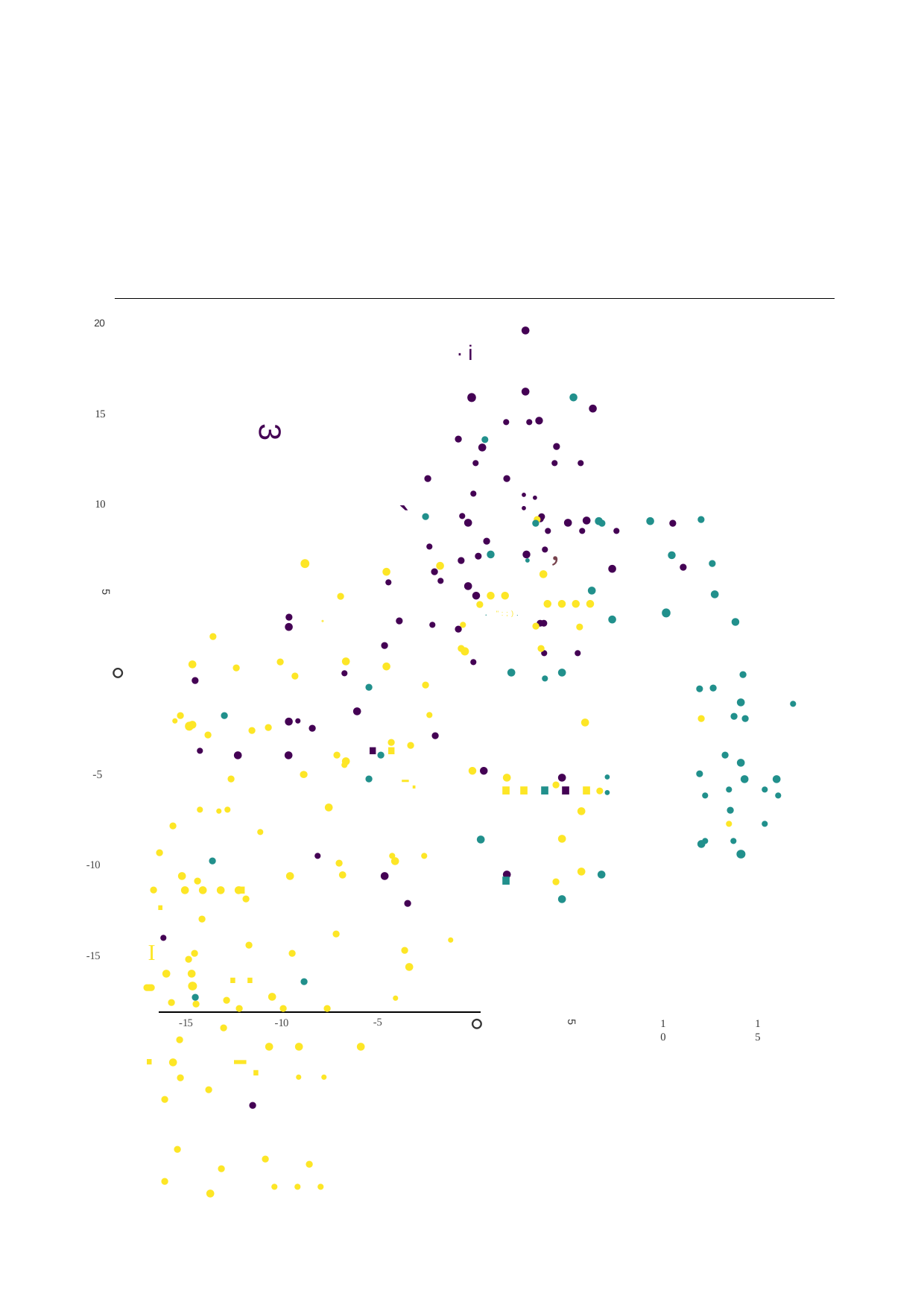

．．

20
·i ．•．:·．．
．•••．．
．．．．
．
．• ．•• ．． ．，
15
3
．•• •．• •
．．••
．．．
•••
10
｀
．．．．．
．．．．．．．
•••．
．••．•．
•．•
．．
．
．
．．
．．． ．．．．．
．
．•• ．．
．．
．":;). ．．
．．
．
••••
5
．．	．．．．
．．． ．．．
．
． ．．
．．
．．．．．．
．．．．..．.．．．
．．••．•••
．
．．．
•．．•．• ．．．．
。
．-.
．••••
•．•• ．．．
．． •．••．
．．．．．．
......
．．．
:
••
．
．．
-5
．．••．
．
．． ．．
． ．••
．．
. ．．．．．．．••．． •••
-10
I	． ．．． ．．．． ．
．．．．.. ·．-. ．．．．
．．．．
-15
。

-5
-15
-10
10
15
5